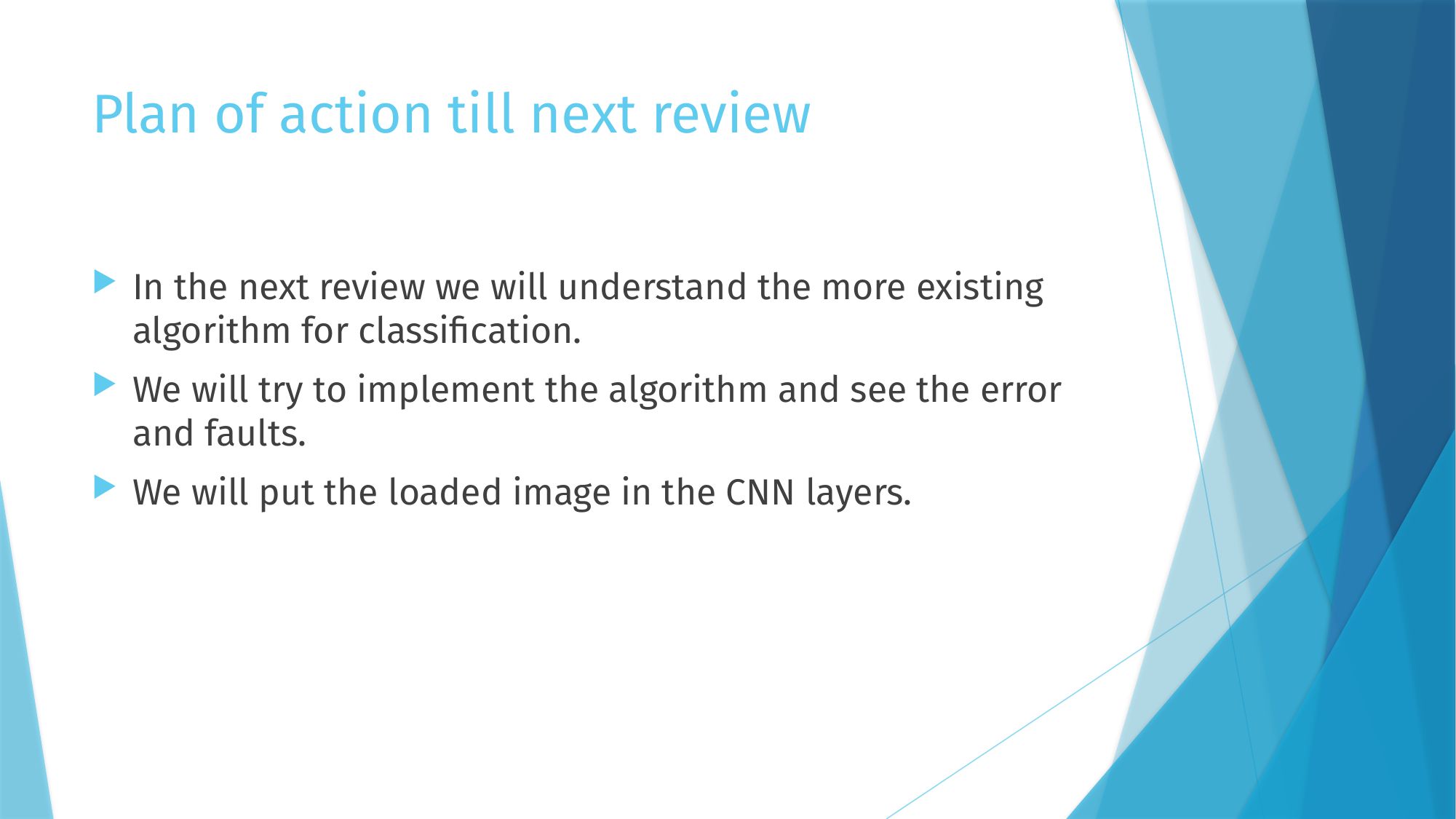

# Plan of action till next review
In the next review we will understand the more existing algorithm for classification.
We will try to implement the algorithm and see the error and faults.
We will put the loaded image in the CNN layers.